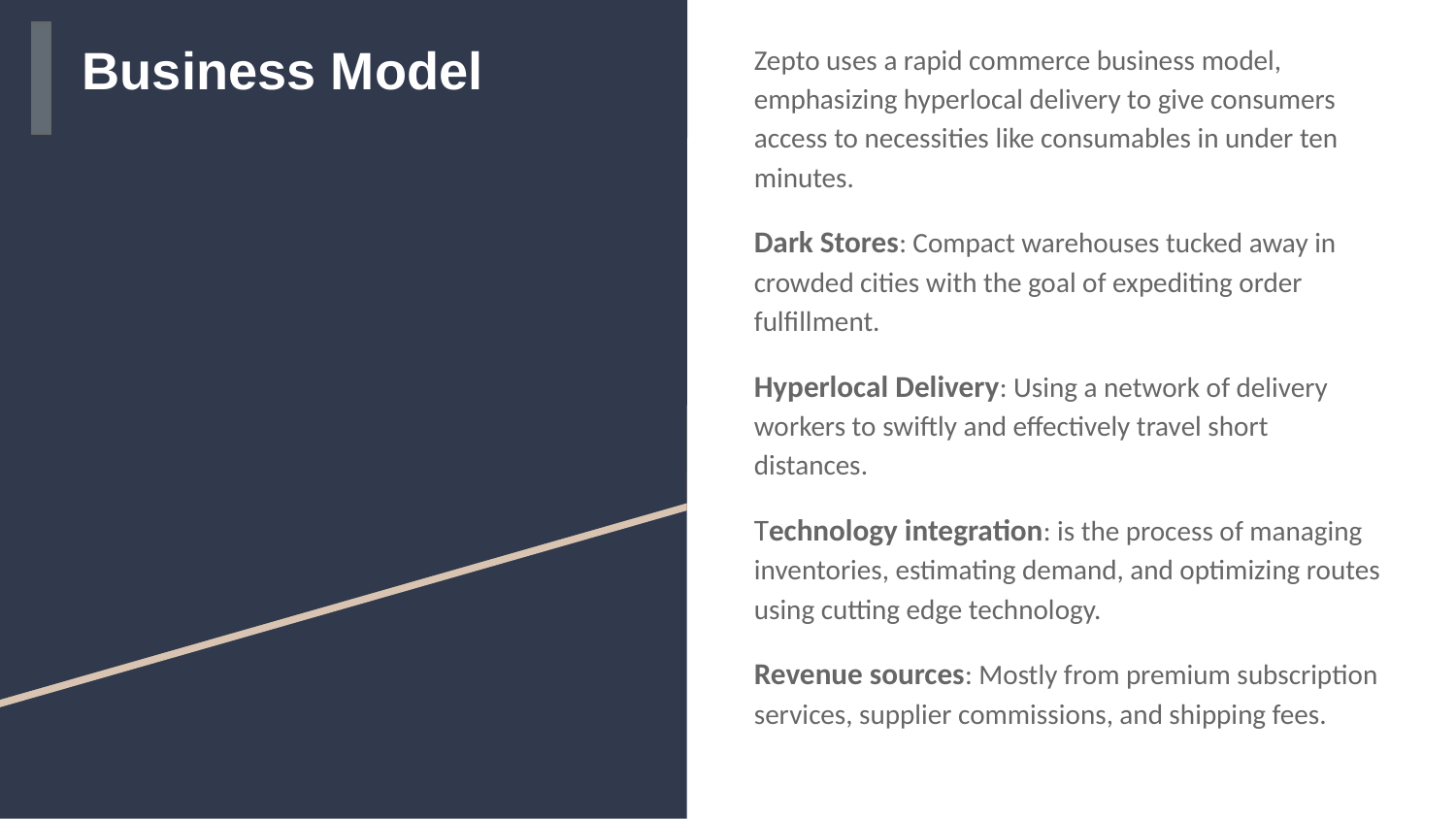

# Business Model
Zepto uses a rapid commerce business model, emphasizing hyperlocal delivery to give consumers access to necessities like consumables in under ten minutes.
Dark Stores: Compact warehouses tucked away in crowded cities with the goal of expediting order fulfillment.
Hyperlocal Delivery: Using a network of delivery workers to swiftly and effectively travel short distances.
Technology integration: is the process of managing inventories, estimating demand, and optimizing routes using cutting edge technology.
Revenue sources: Mostly from premium subscription services, supplier commissions, and shipping fees.